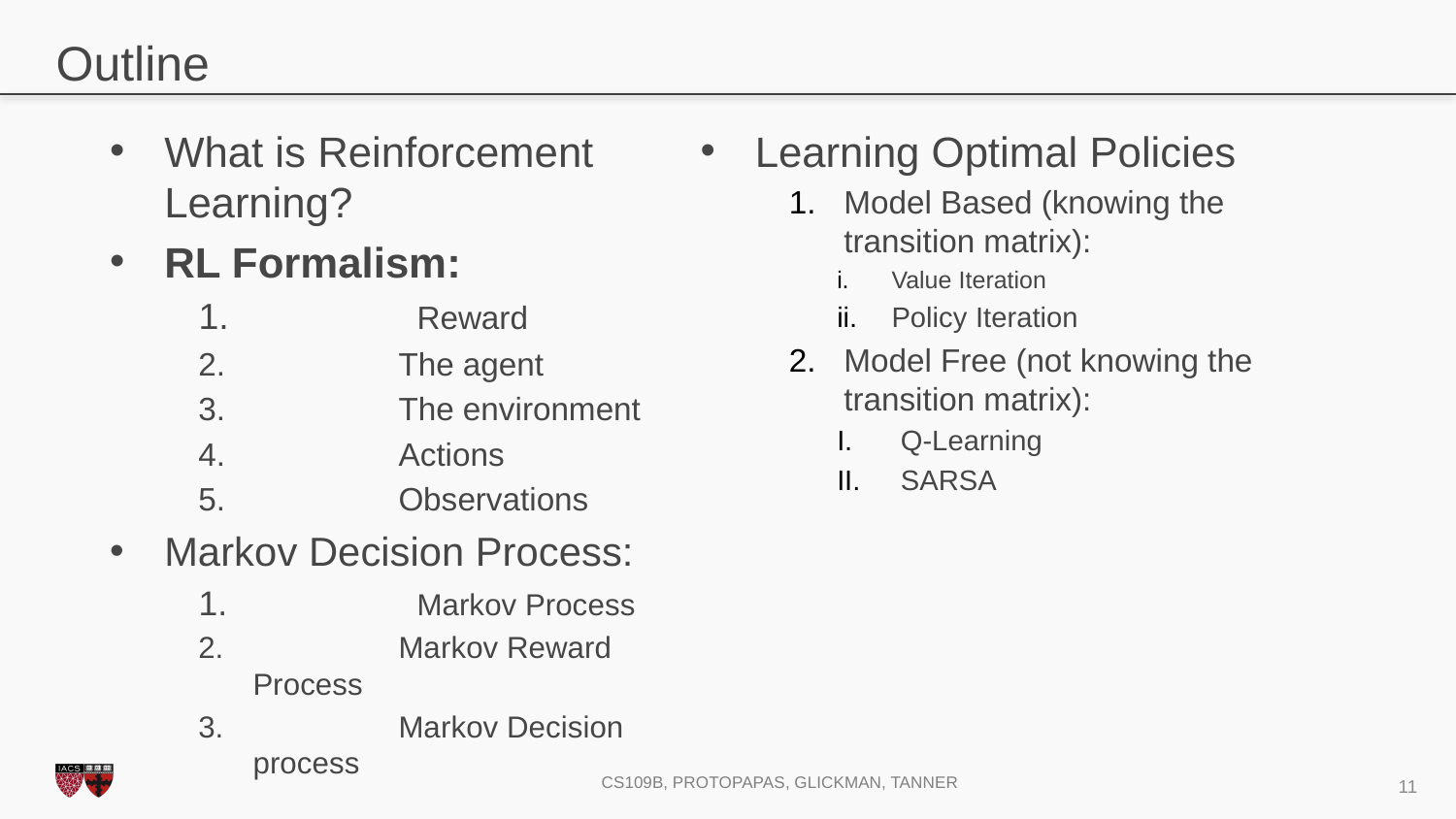

# Outline
What is Reinforcement Learning?
RL Formalism:
	Reward
	The agent
	The environment
	Actions
	Observations
Markov Decision Process:
	Markov Process
	Markov Reward Process
	Markov Decision process
Learning Optimal Policies
Model Based (knowing the transition matrix):
Value Iteration
Policy Iteration
Model Free (not knowing the transition matrix):
Q-Learning
SARSA
11